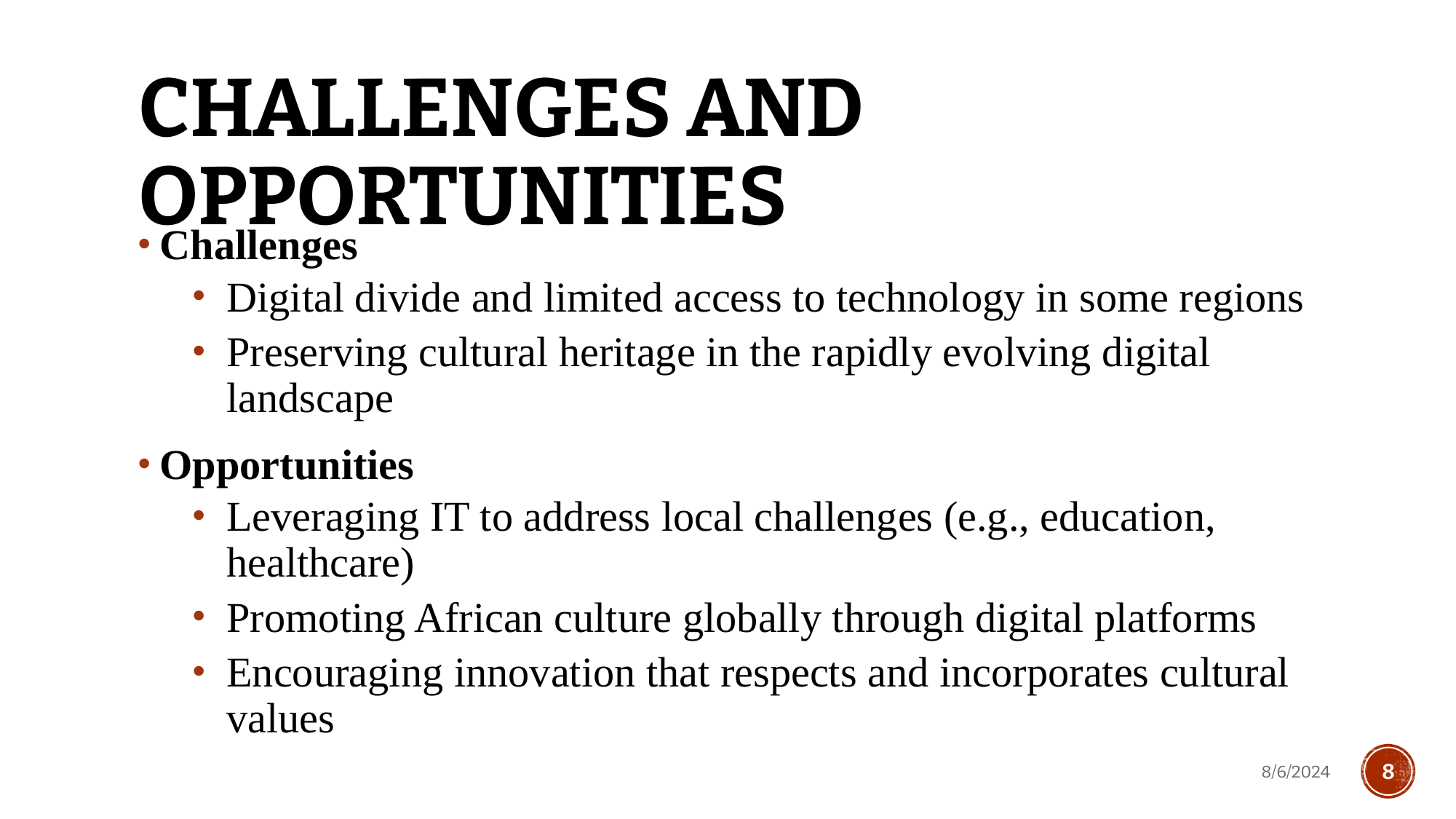

# Challenges and Opportunities
Challenges
Digital divide and limited access to technology in some regions
Preserving cultural heritage in the rapidly evolving digital landscape
Opportunities
Leveraging IT to address local challenges (e.g., education, healthcare)
Promoting African culture globally through digital platforms
Encouraging innovation that respects and incorporates cultural values

8/6/2024
8